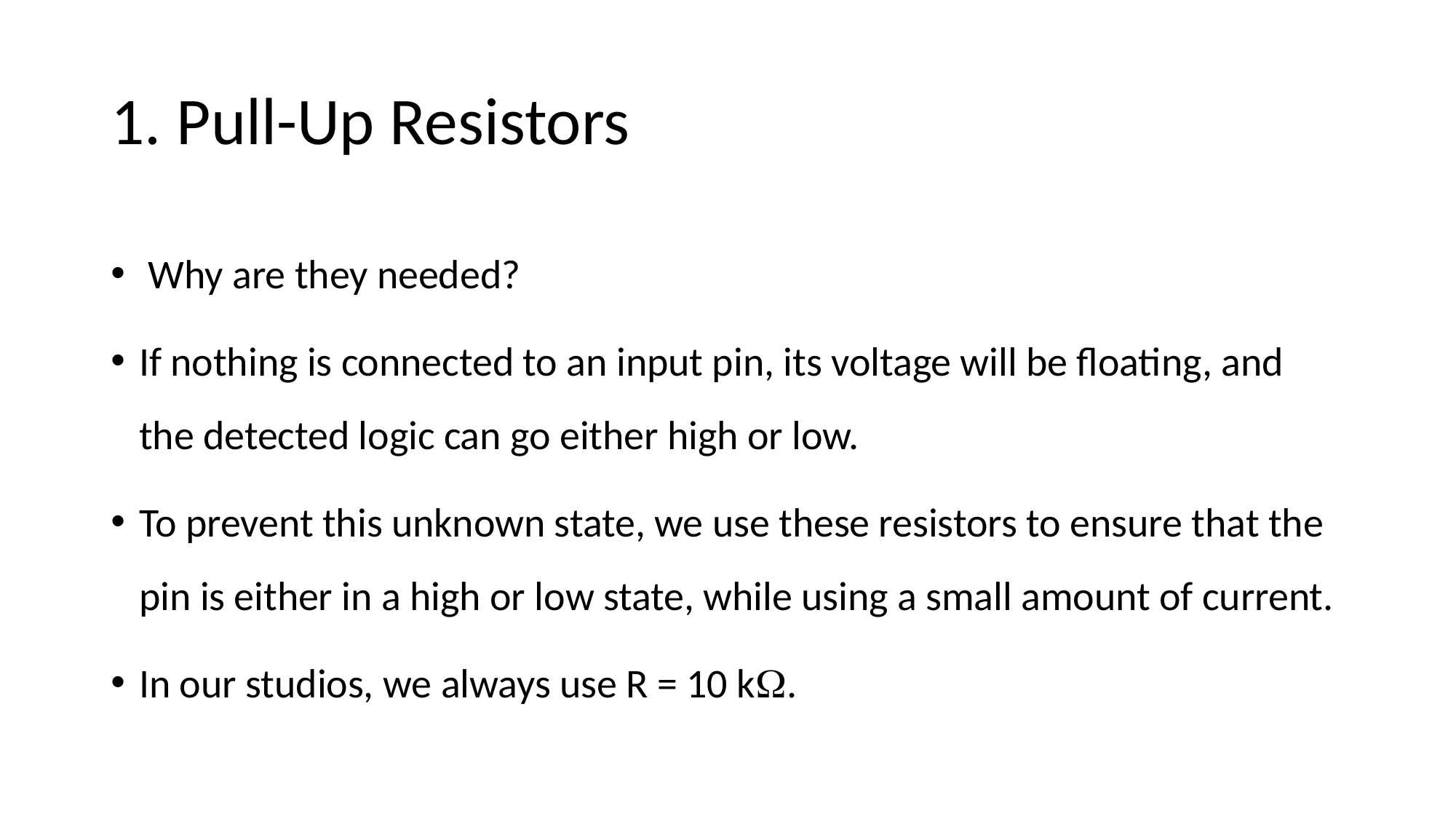

# 1. Pull-Up Resistors
 Why are they needed?
If nothing is connected to an input pin, its voltage will be floating, and the detected logic can go either high or low.
To prevent this unknown state, we use these resistors to ensure that the pin is either in a high or low state, while using a small amount of current.
In our studios, we always use R = 10 kΩ.